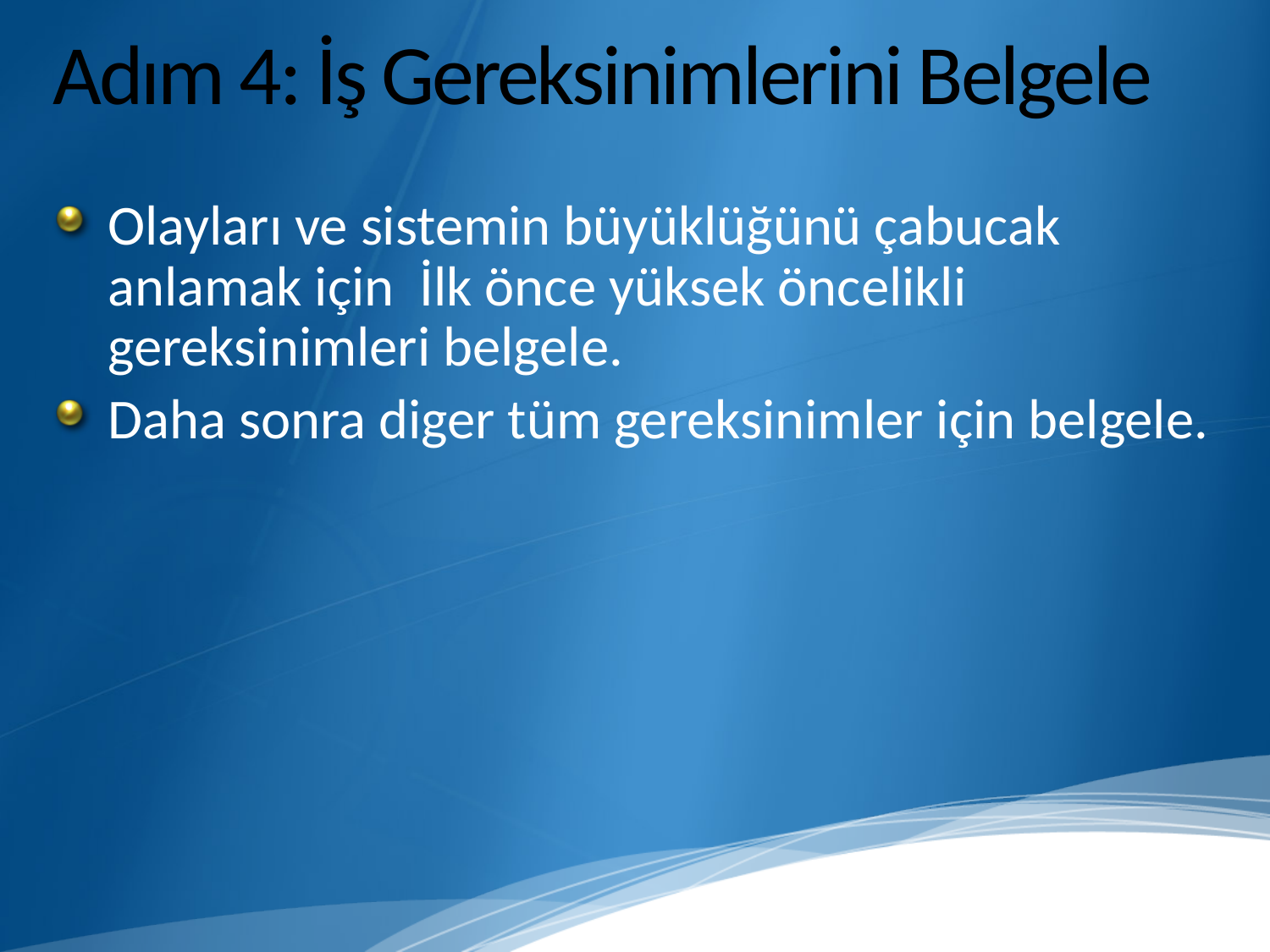

# Adım 4: İş Gereksinimlerini Belgele
Olayları ve sistemin büyüklüğünü çabucak anlamak için  İlk önce yüksek öncelikli gereksinimleri belgele.
Daha sonra diger tüm gereksinimler için belgele.